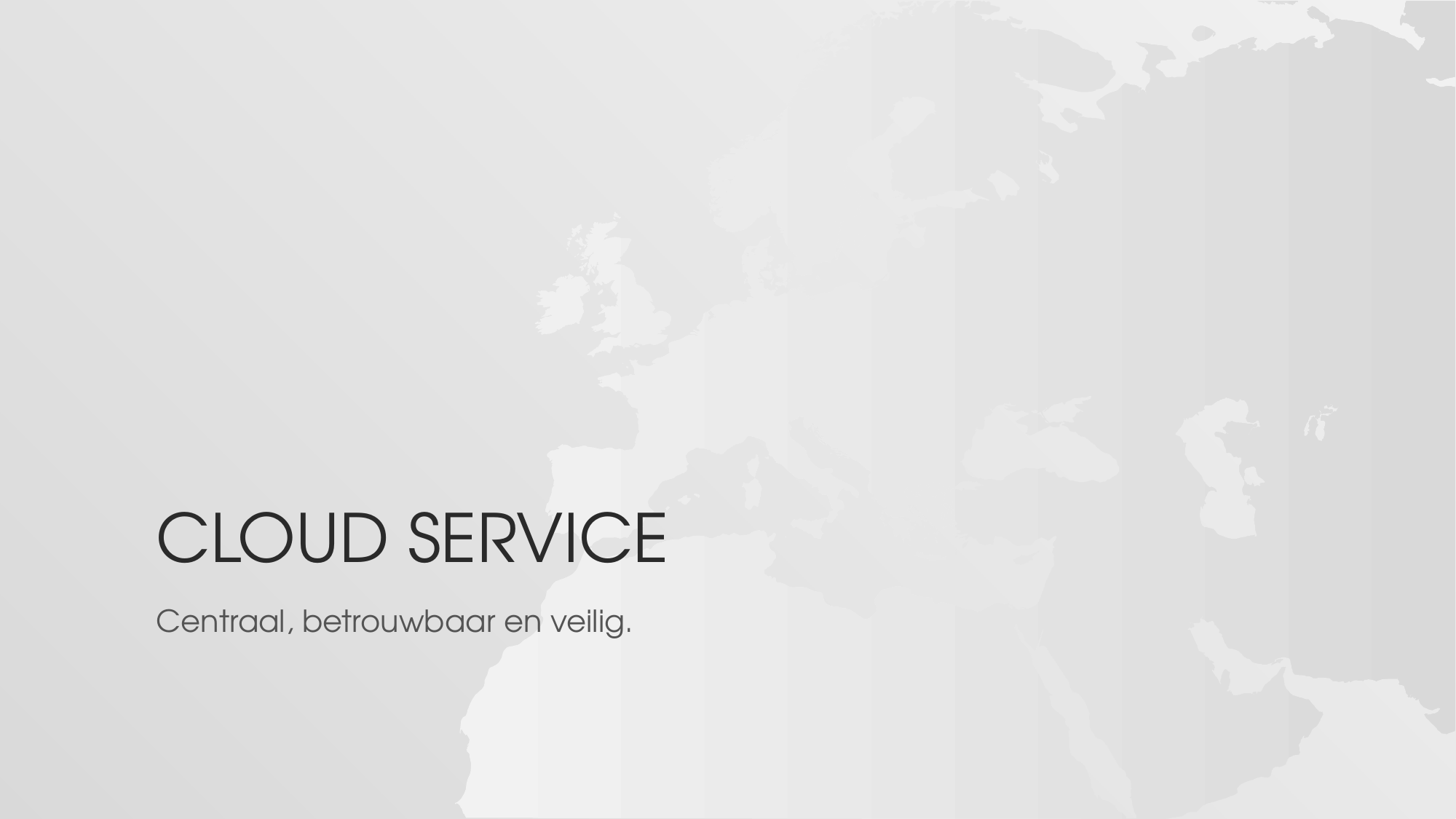

# Cloud service
Centraal, betrouwbaar en veilig.